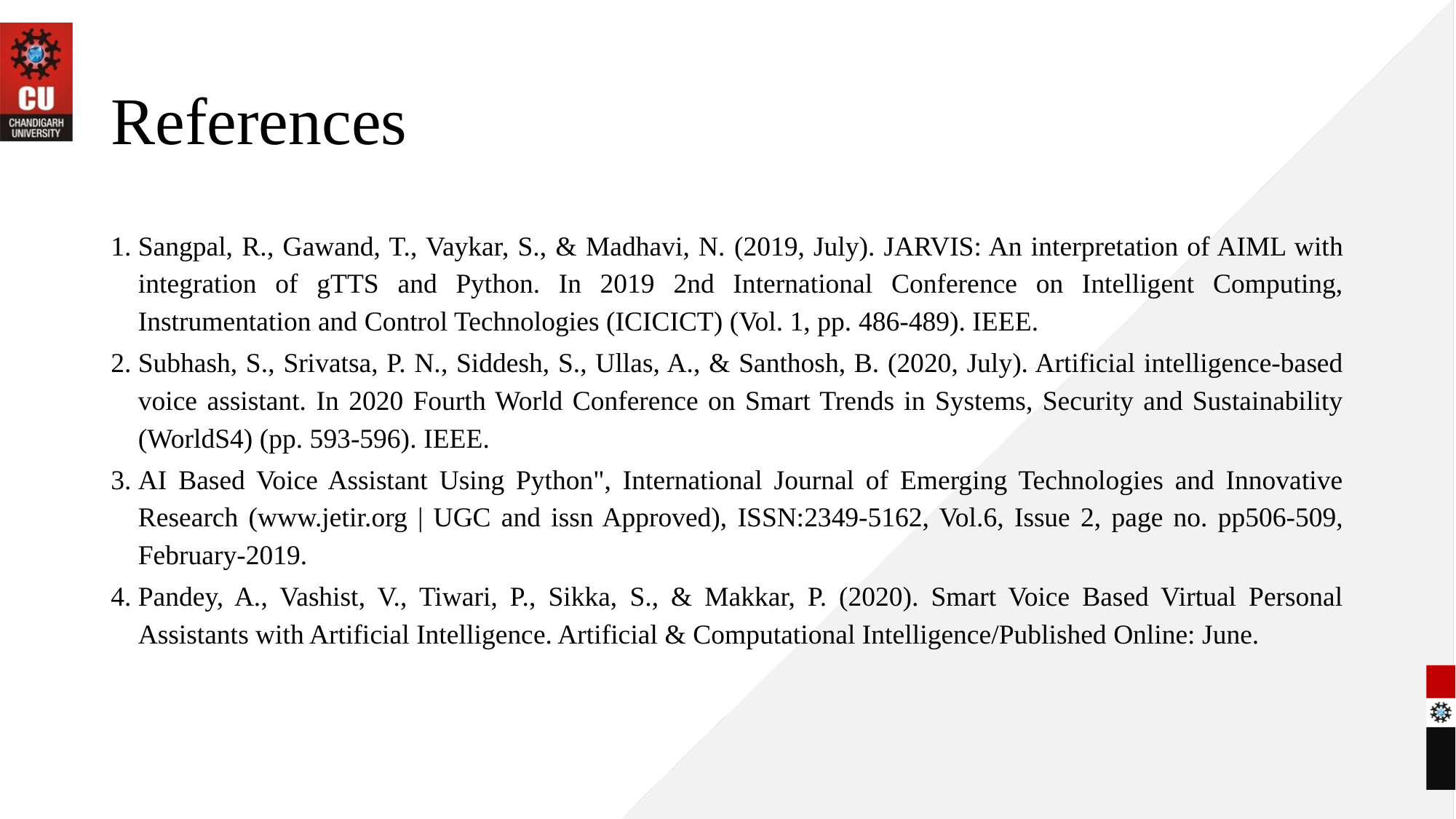

# References
Sangpal, R., Gawand, T., Vaykar, S., & Madhavi, N. (2019, July). JARVIS: An interpretation of AIML with integration of gTTS and Python. In 2019 2nd International Conference on Intelligent Computing, Instrumentation and Control Technologies (ICICICT) (Vol. 1, pp. 486-489). IEEE.
Subhash, S., Srivatsa, P. N., Siddesh, S., Ullas, A., & Santhosh, B. (2020, July). Artificial intelligence-based voice assistant. In 2020 Fourth World Conference on Smart Trends in Systems, Security and Sustainability (WorldS4) (pp. 593-596). IEEE.
AI Based Voice Assistant Using Python", International Journal of Emerging Technologies and Innovative Research (www.jetir.org | UGC and issn Approved), ISSN:2349-5162, Vol.6, Issue 2, page no. pp506-509, February-2019.
Pandey, A., Vashist, V., Tiwari, P., Sikka, S., & Makkar, P. (2020). Smart Voice Based Virtual Personal Assistants with Artificial Intelligence. Artificial & Computational Intelligence/Published Online: June.